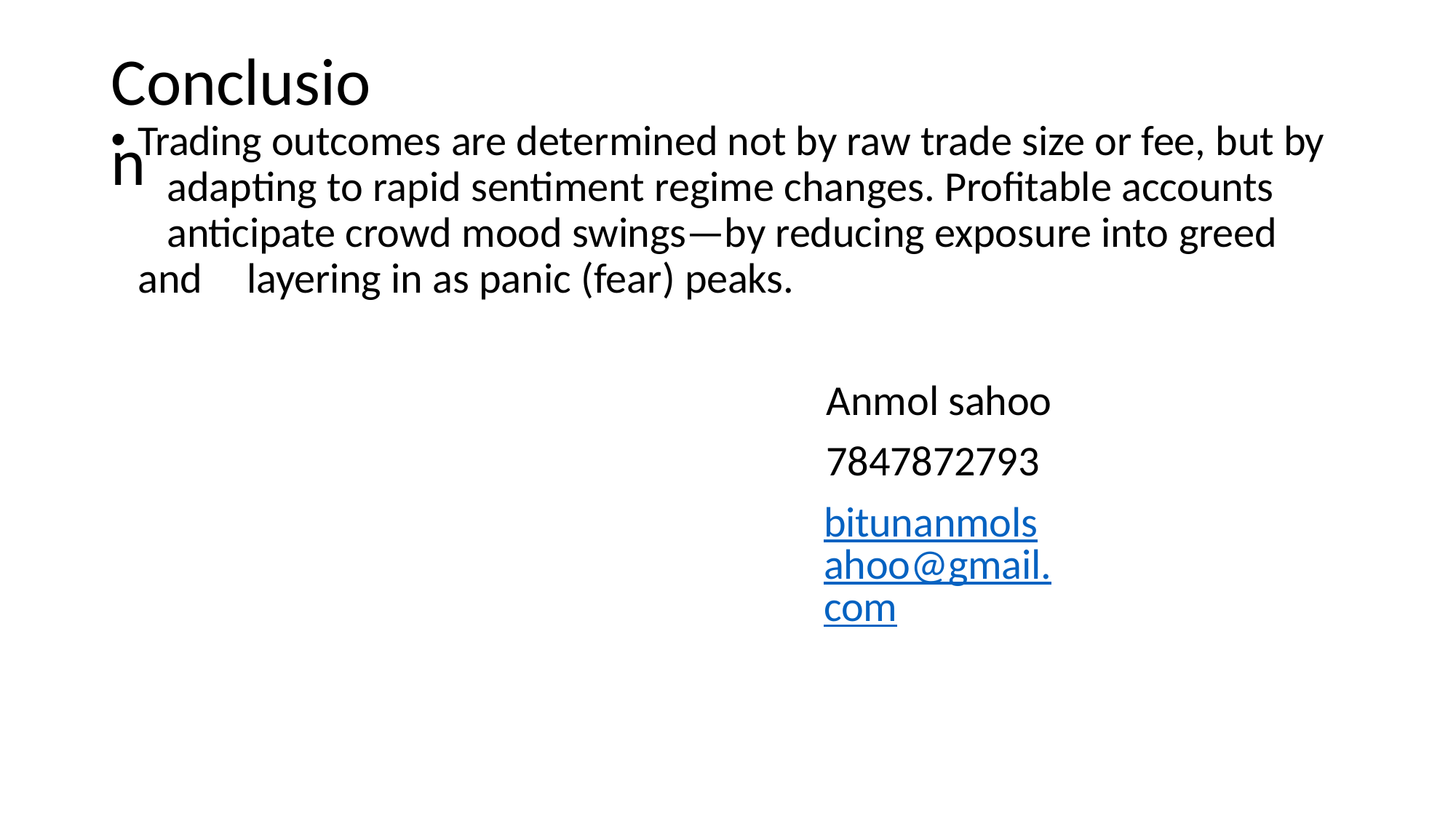

# Conclusion
Trading outcomes are determined not by raw trade size or fee, but by 	adapting to rapid sentiment regime changes. Profitable accounts 	anticipate crowd mood swings—by reducing exposure into greed and 	layering in as panic (fear) peaks.

Anmol sahoo 7847872793
bitunanmolsahoo@gmail.com